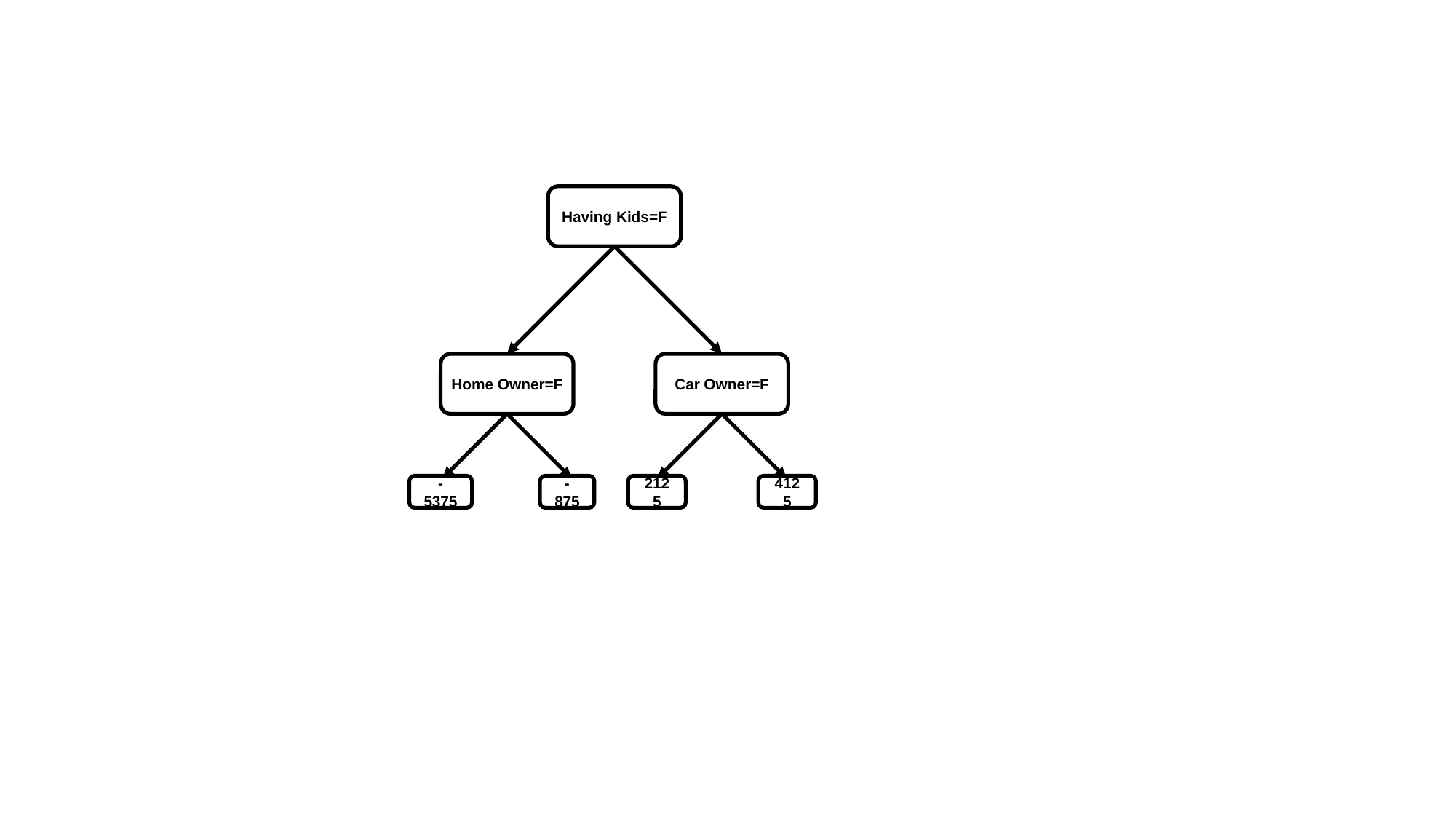

Having Kids=F
Home Owner=F
Car Owner=F
-5375
-875
2125
4125